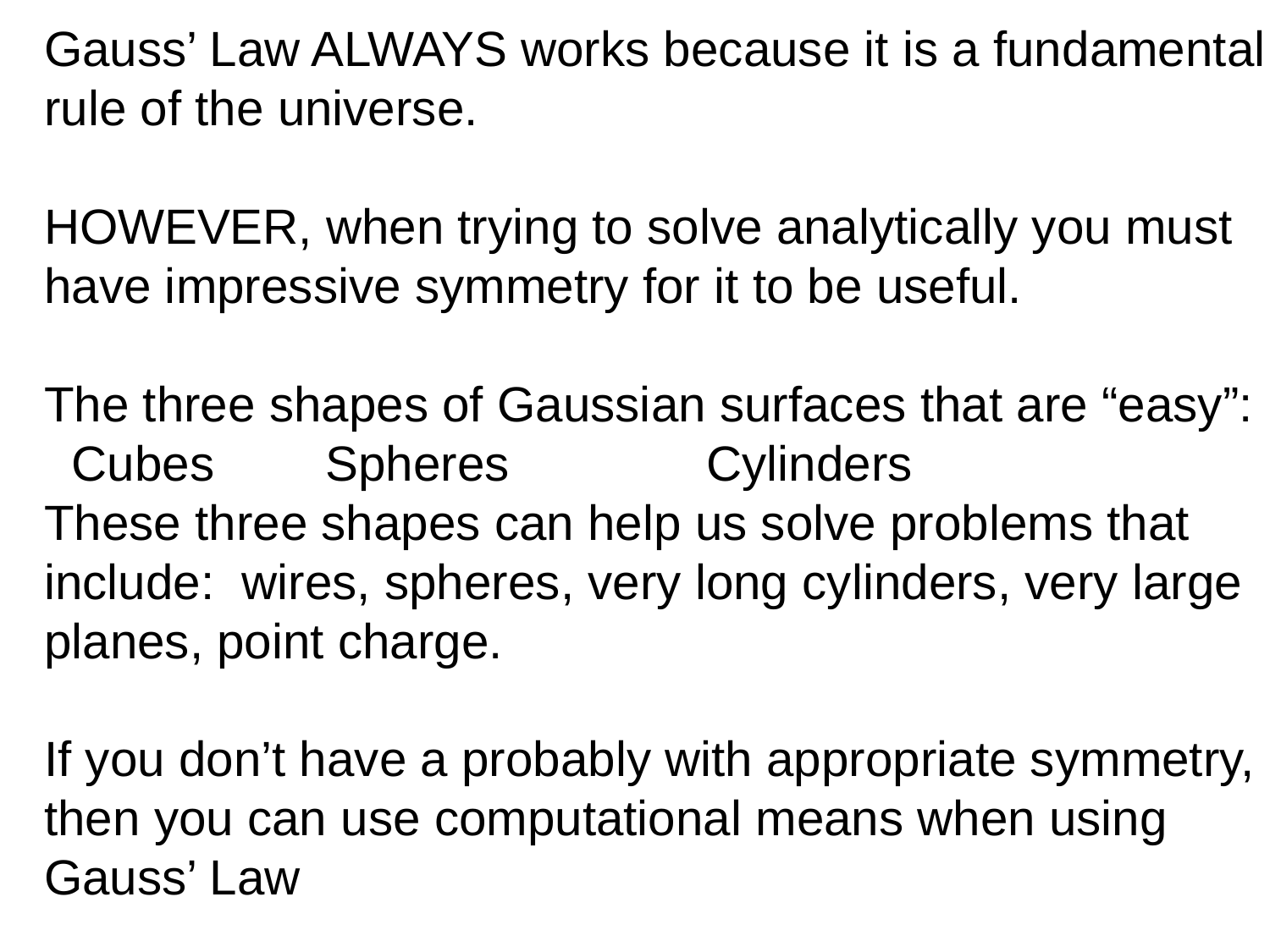

Gauss’ Law ALWAYS works because it is a fundamental rule of the universe.

HOWEVER, when trying to solve analytically you must have impressive symmetry for it to be useful.

The three shapes of Gaussian surfaces that are “easy”:
  Cubes  	  Spheres		  Cylinders
These three shapes can help us solve problems that include:  wires, spheres, very long cylinders, very large planes, point charge.

If you don’t have a probably with appropriate symmetry, then you can use computational means when using Gauss’ Law